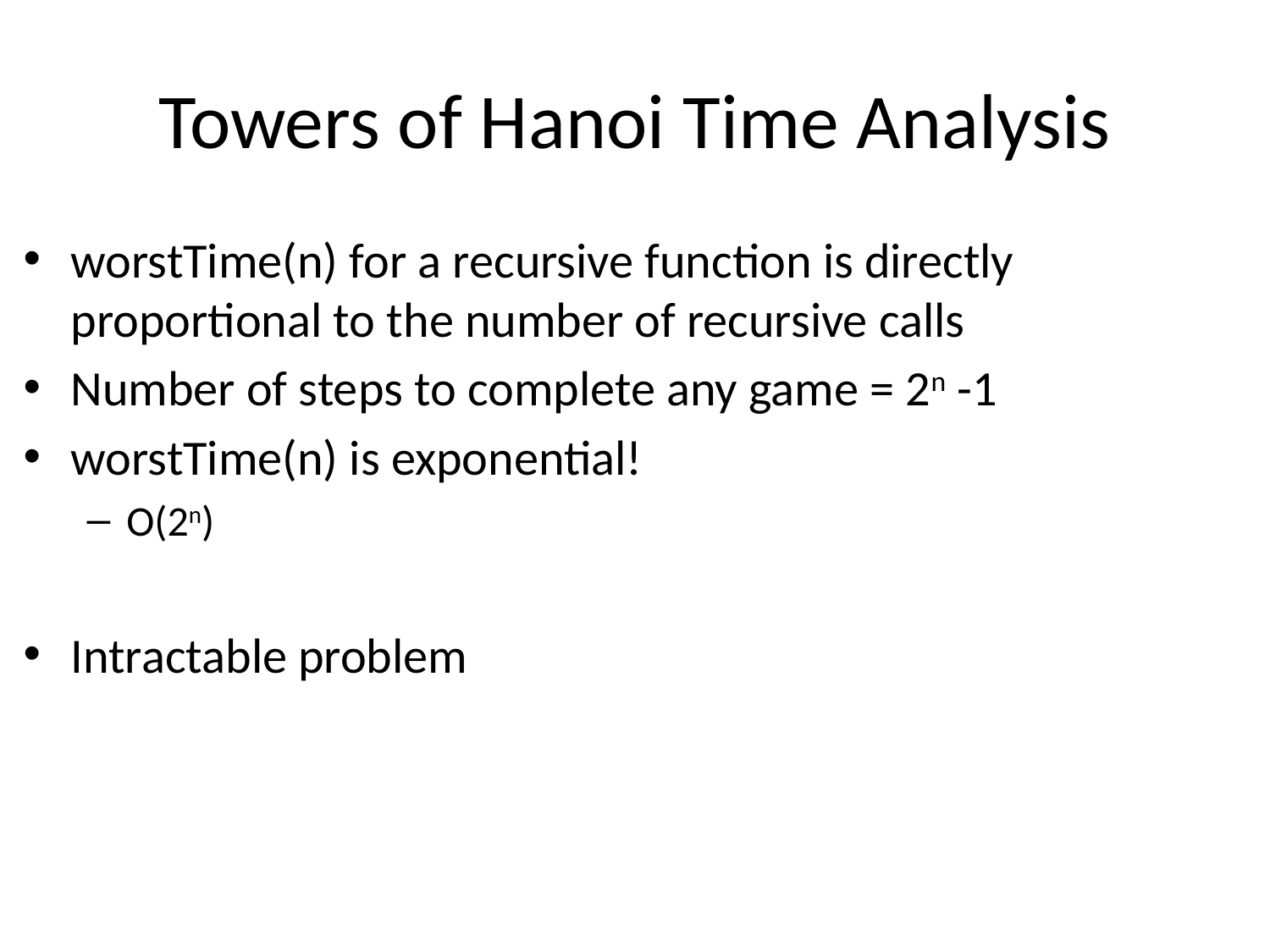

# Towers of Hanoi Time Analysis
worstTime(n) for a recursive function is directly proportional to the number of recursive calls
Number of steps to complete any game = 2n -1
worstTime(n) is exponential!
O(2n)

Intractable problem